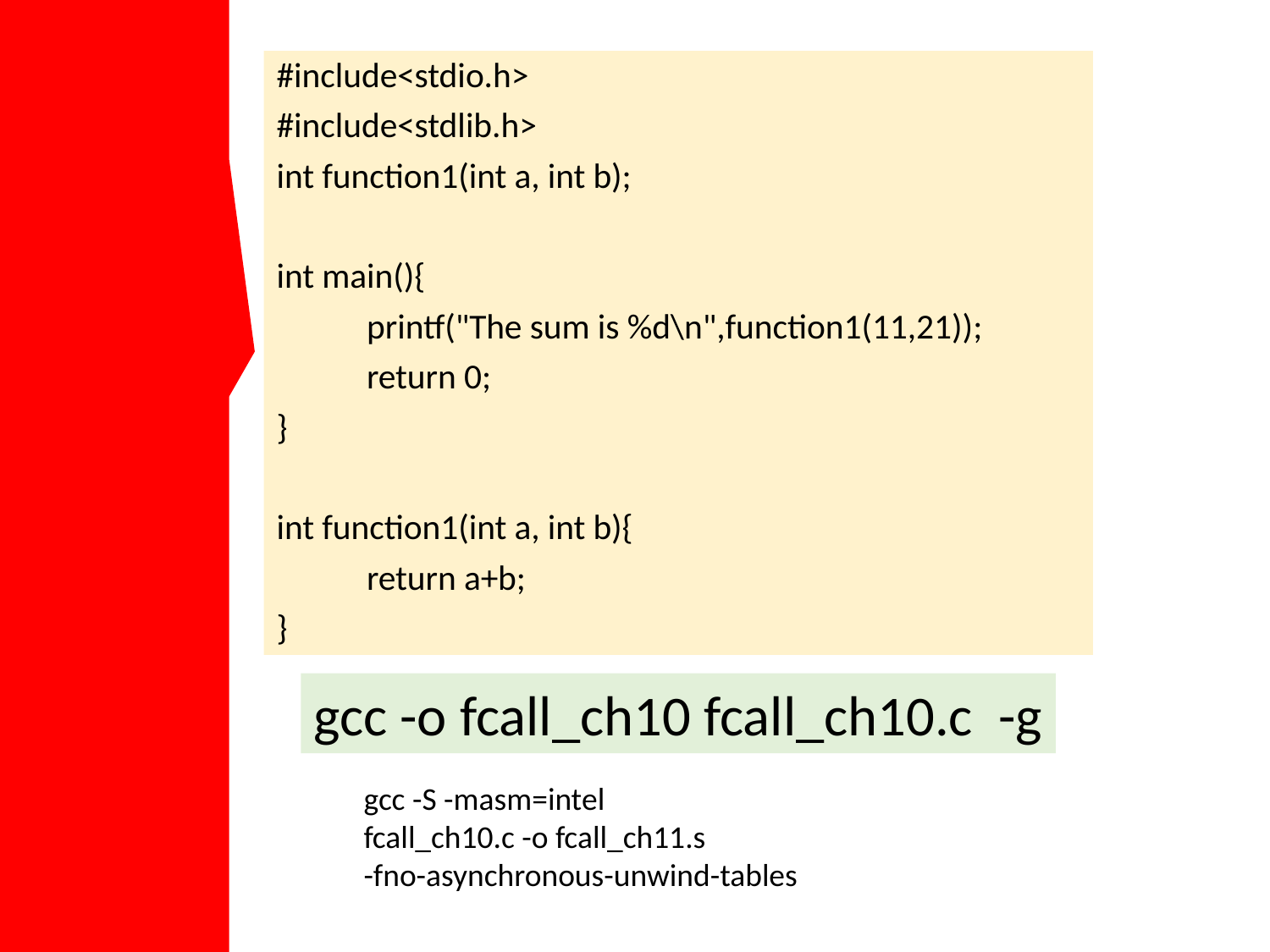

#include<stdio.h>
#include<stdlib.h>
int function1(int a, int b);

int main(){
	printf("The sum is %d\n",function1(11,21));
	return 0;
}

int function1(int a, int b){
	return a+b;
}
gcc -o fcall_ch10 fcall_ch10.c  -g
gcc -S -masm=intel
fcall_ch10.c -o fcall_ch11.s
-fno-asynchronous-unwind-tables